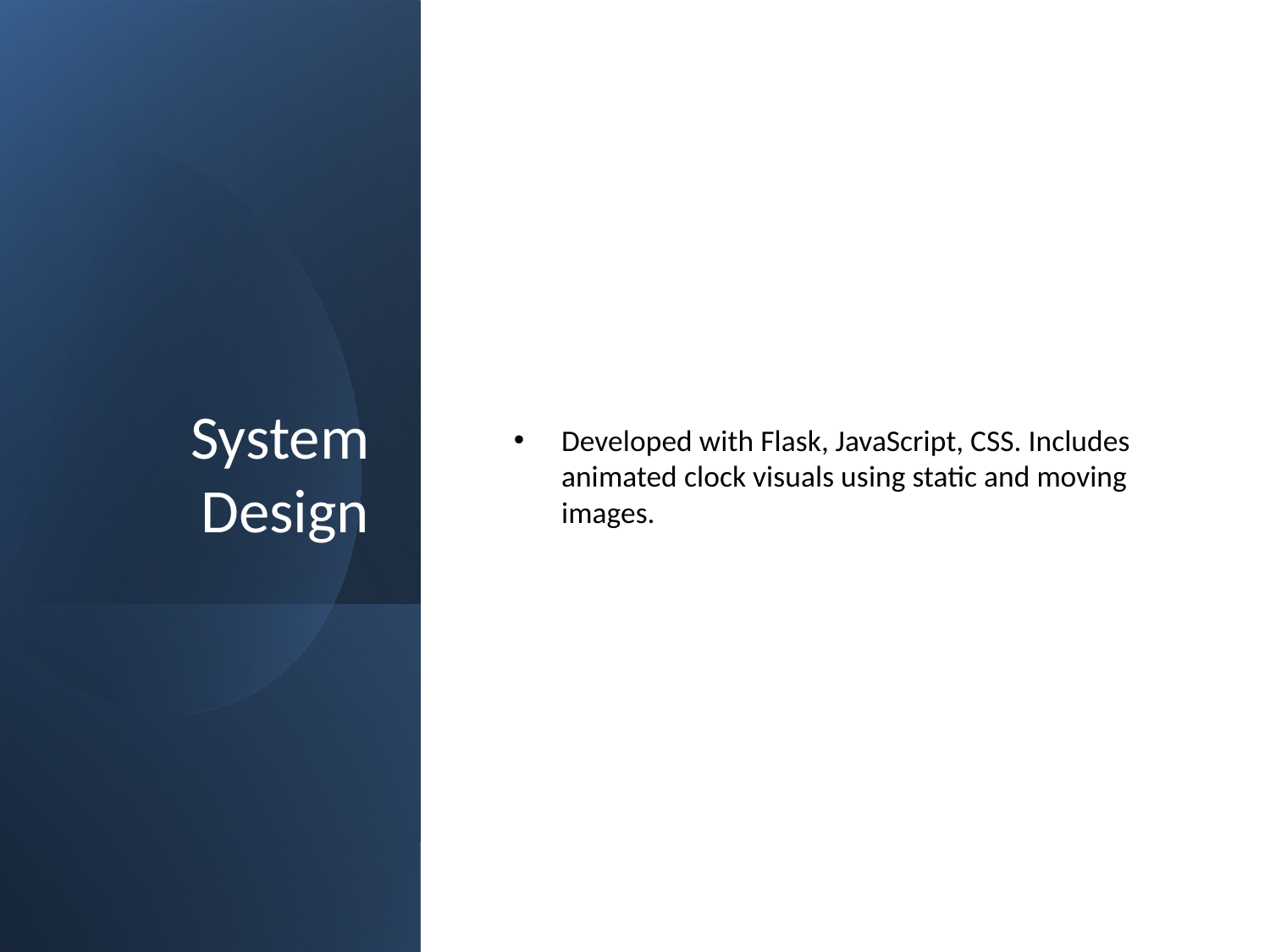

# System Design
Developed with Flask, JavaScript, CSS. Includes animated clock visuals using static and moving images.